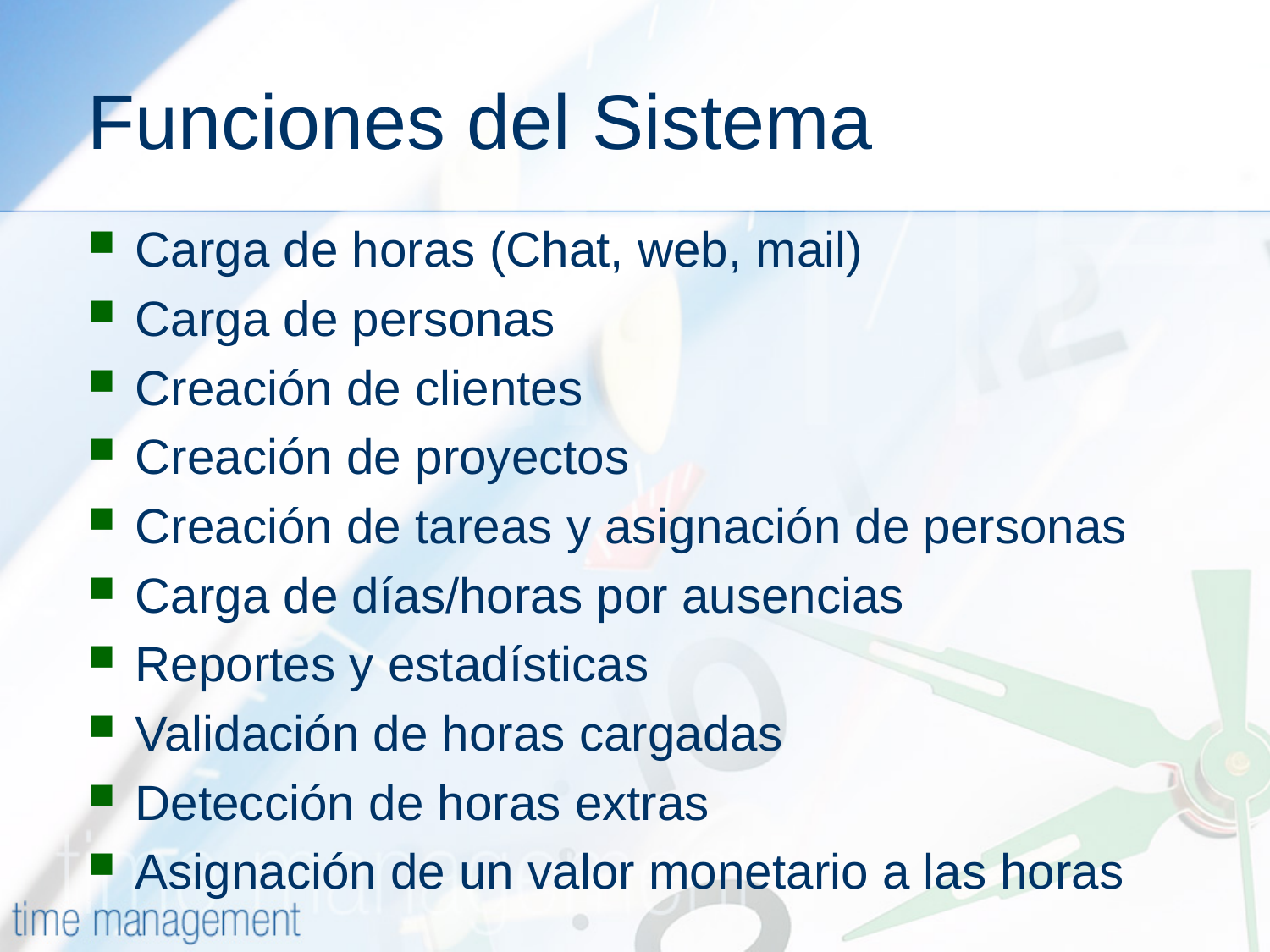

# Funciones del Sistema
Carga de horas (Chat, web, mail)
Carga de personas
Creación de clientes
Creación de proyectos
Creación de tareas y asignación de personas
Carga de días/horas por ausencias
Reportes y estadísticas
Validación de horas cargadas
Detección de horas extras
Asignación de un valor monetario a las horas